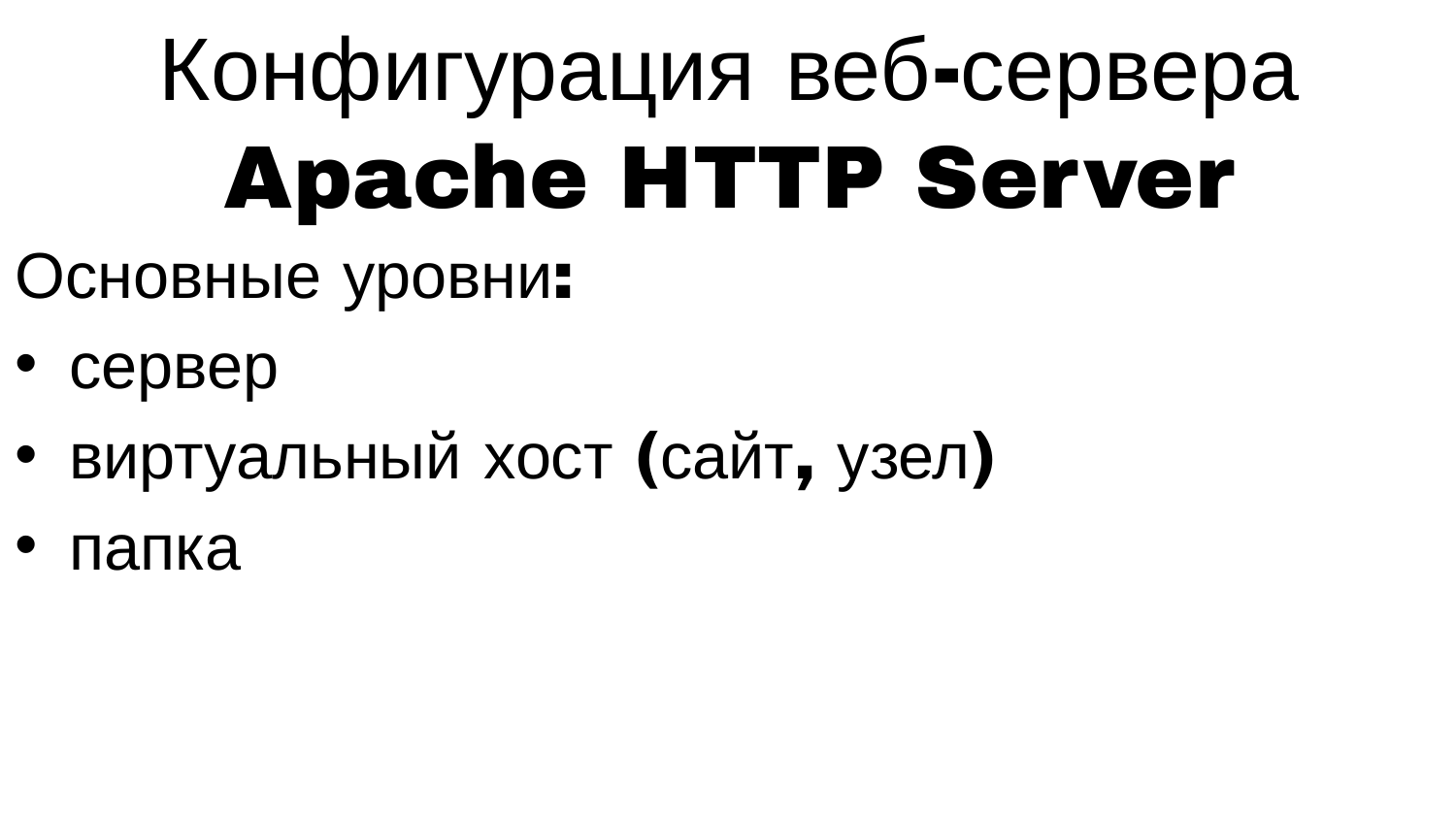

Конфигурация веб-сервера Apache HTTP Server
Основные уровни:
сервер
виртуальный хост (сайт, узел)
папка